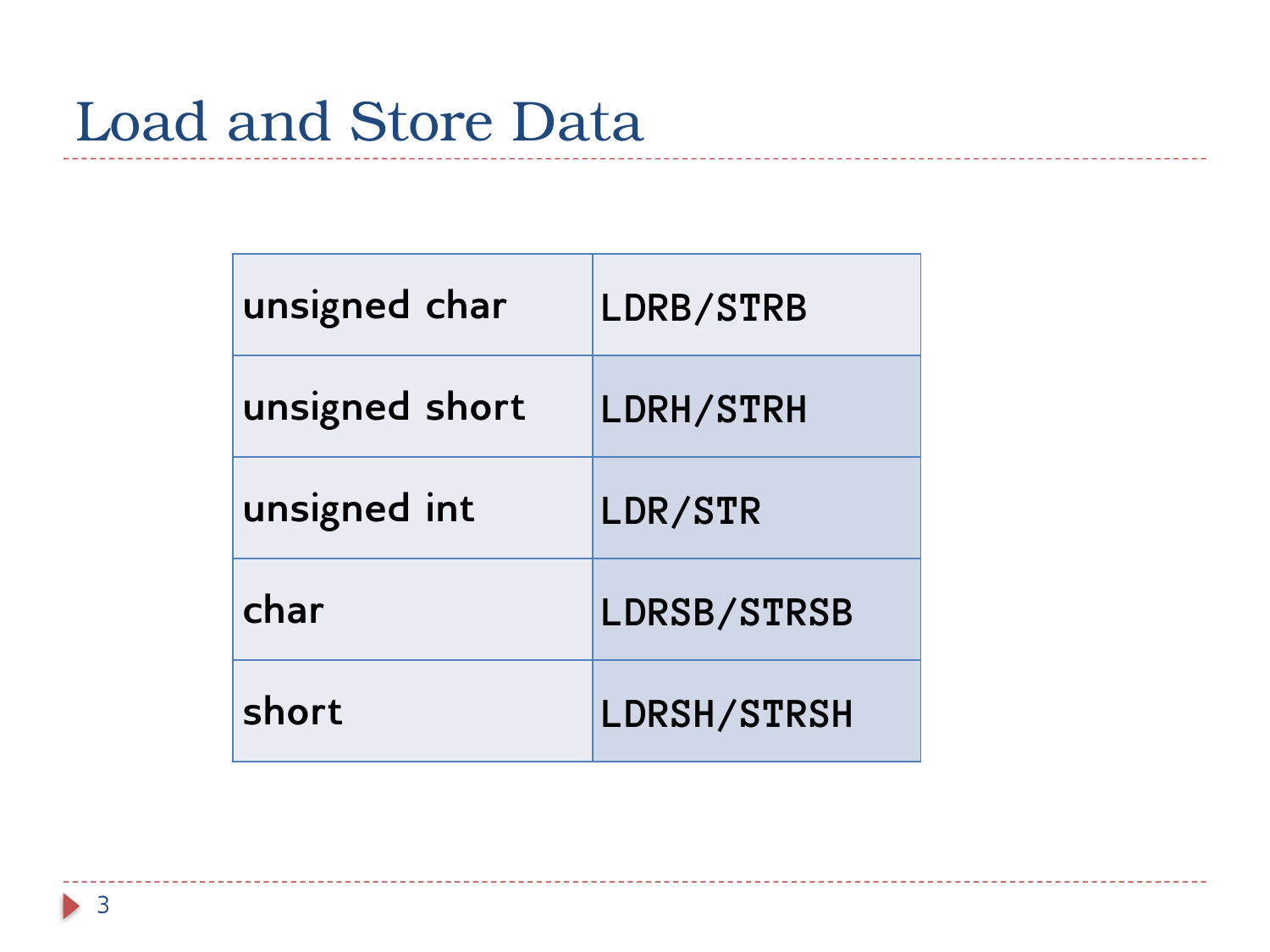

# Load and Store Data
| unsigned char | LDRB/STRB |
| --- | --- |
| unsigned short | LDRH/STRH |
| unsigned int | LDR/STR |
| char | LDRSB/STRSB |
| short | LDRSH/STRSH |
3